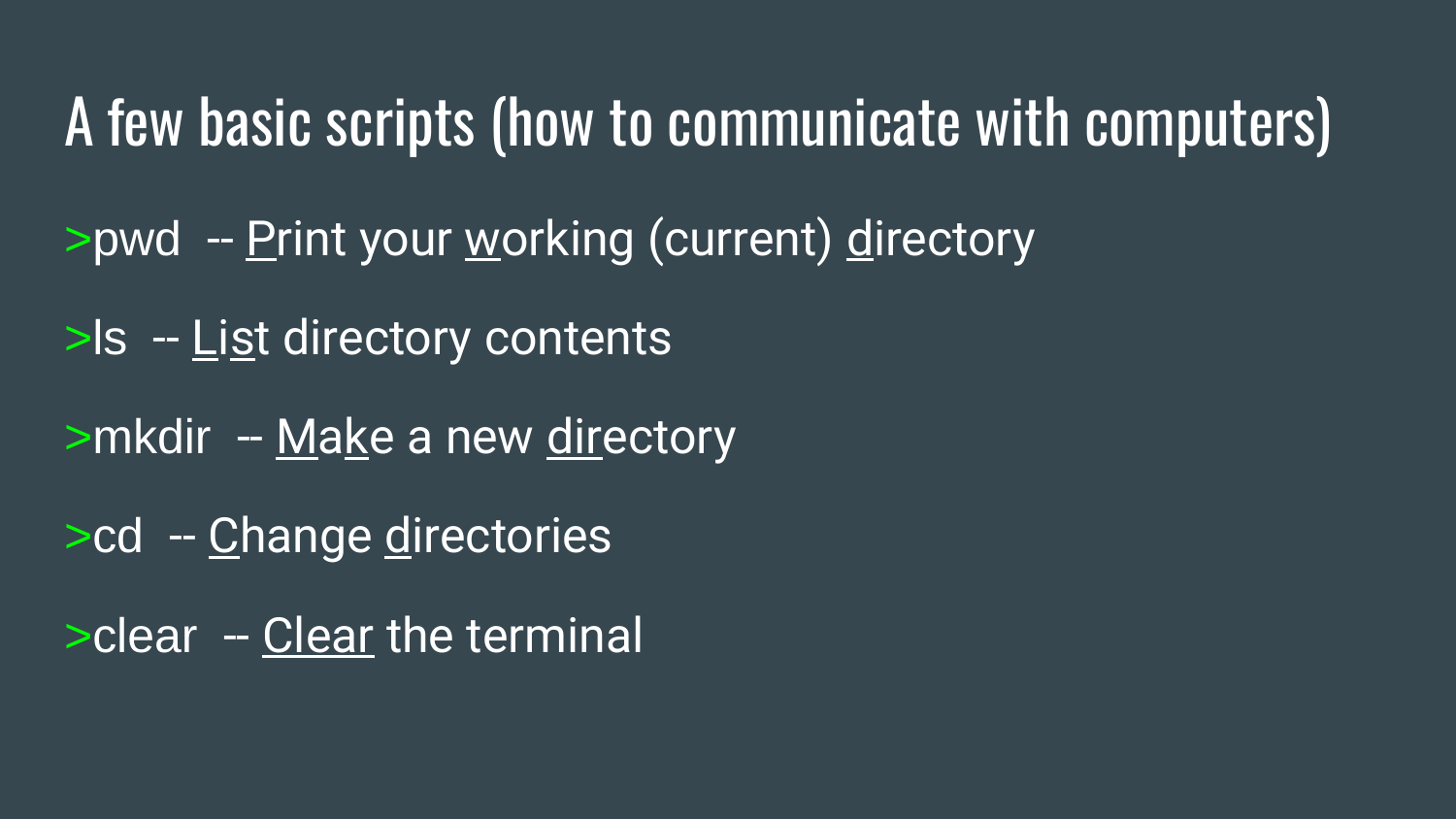

# A few basic scripts (how to communicate with computers)
>pwd  -- Print your working (current) directory
>ls  -- List directory contents
>mkdir  -- Make a new directory
>cd  -- Change directories
>clear  -- Clear the terminal